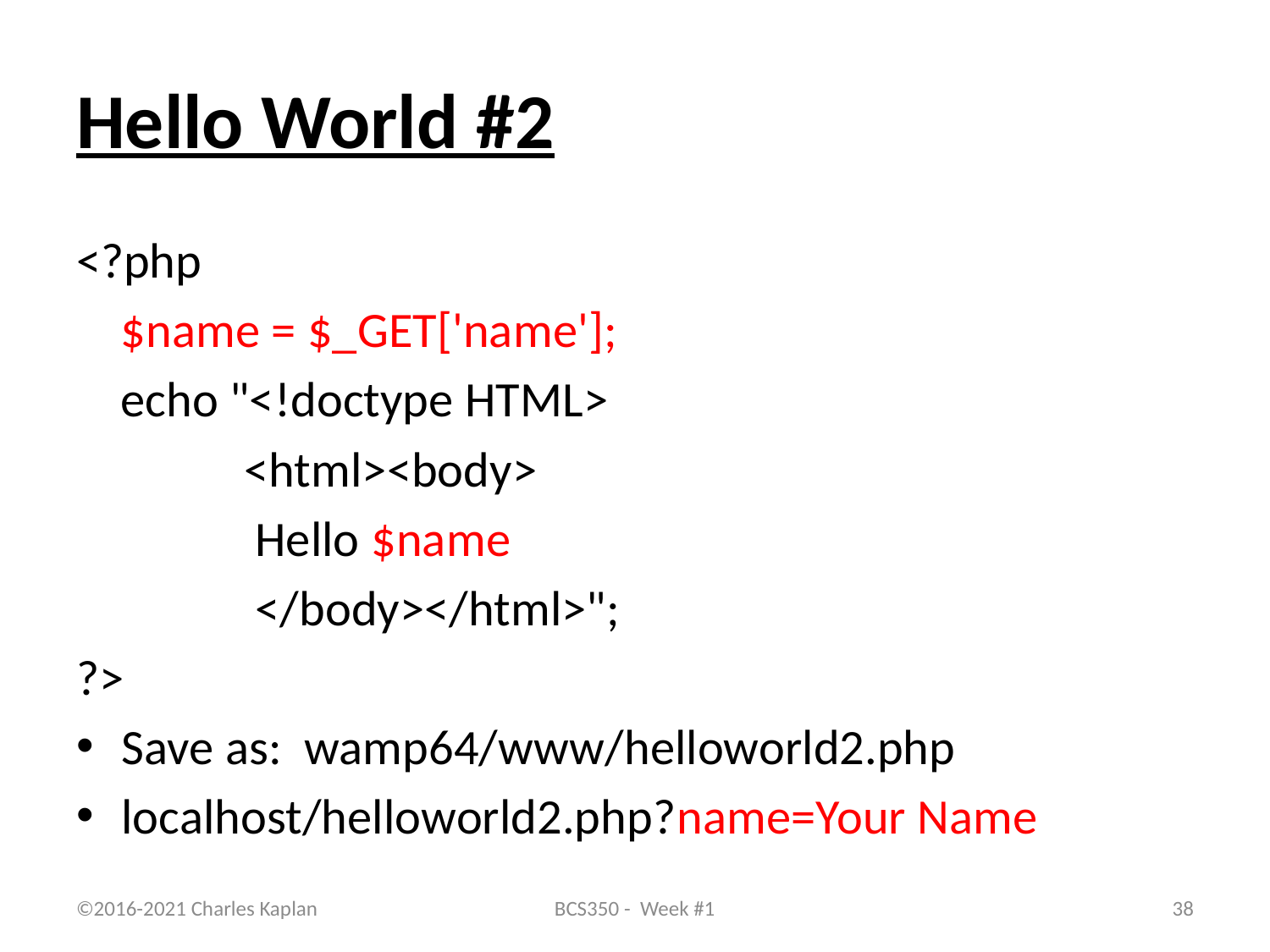

# Hello World #2
<?php
    $name = $_GET['name'];
    echo "<!doctype HTML>
	     <html><body>
	      Hello $name
	      </body></html>";
?>
Save as:  wamp64/www/helloworld2.php
localhost/helloworld2.php?name=Your Name

©2016-2021 Charles Kaplan
BCS350 -  Week #1
38